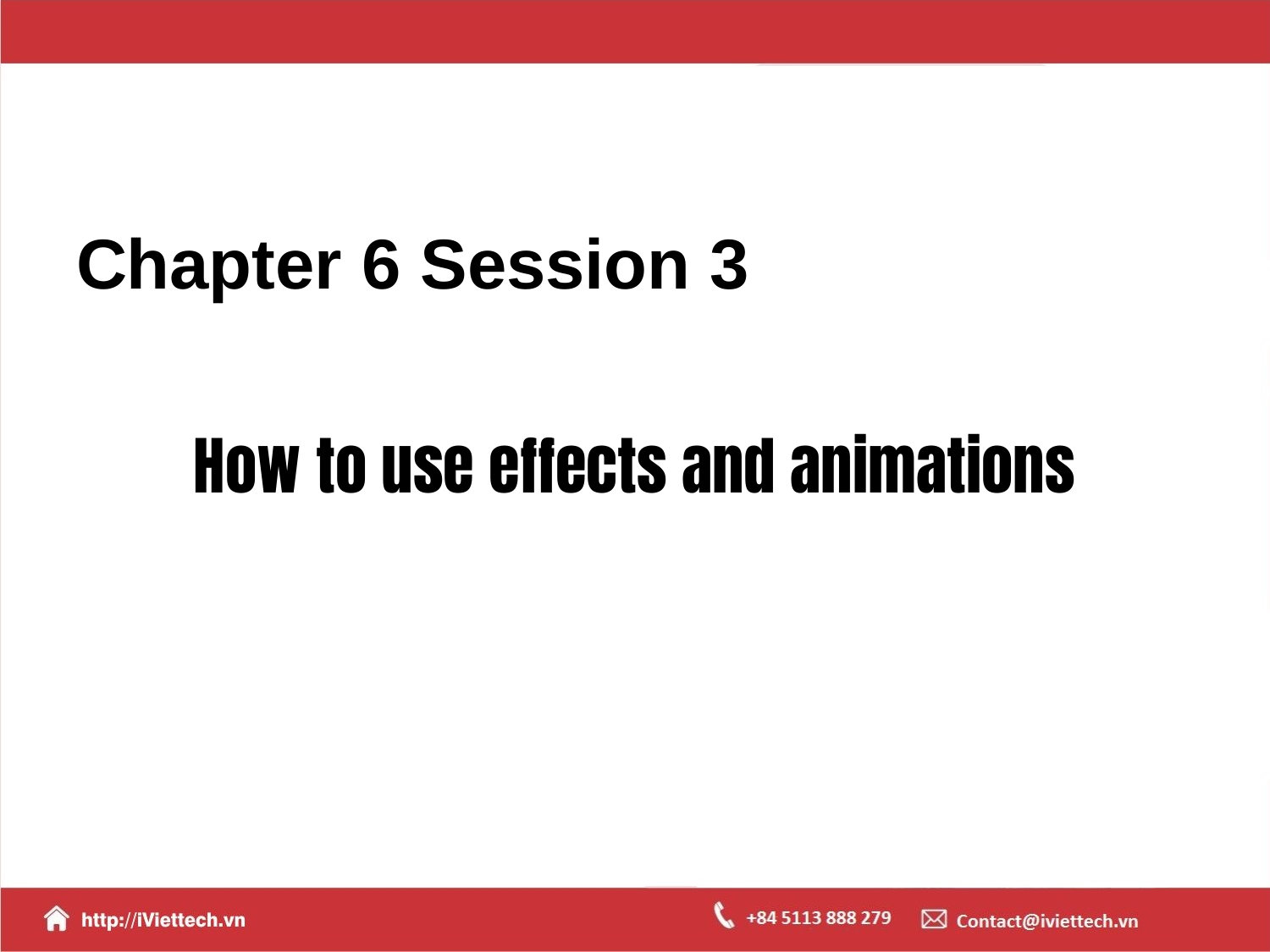

# Chapter 6 Session 3
How to use effects and animations